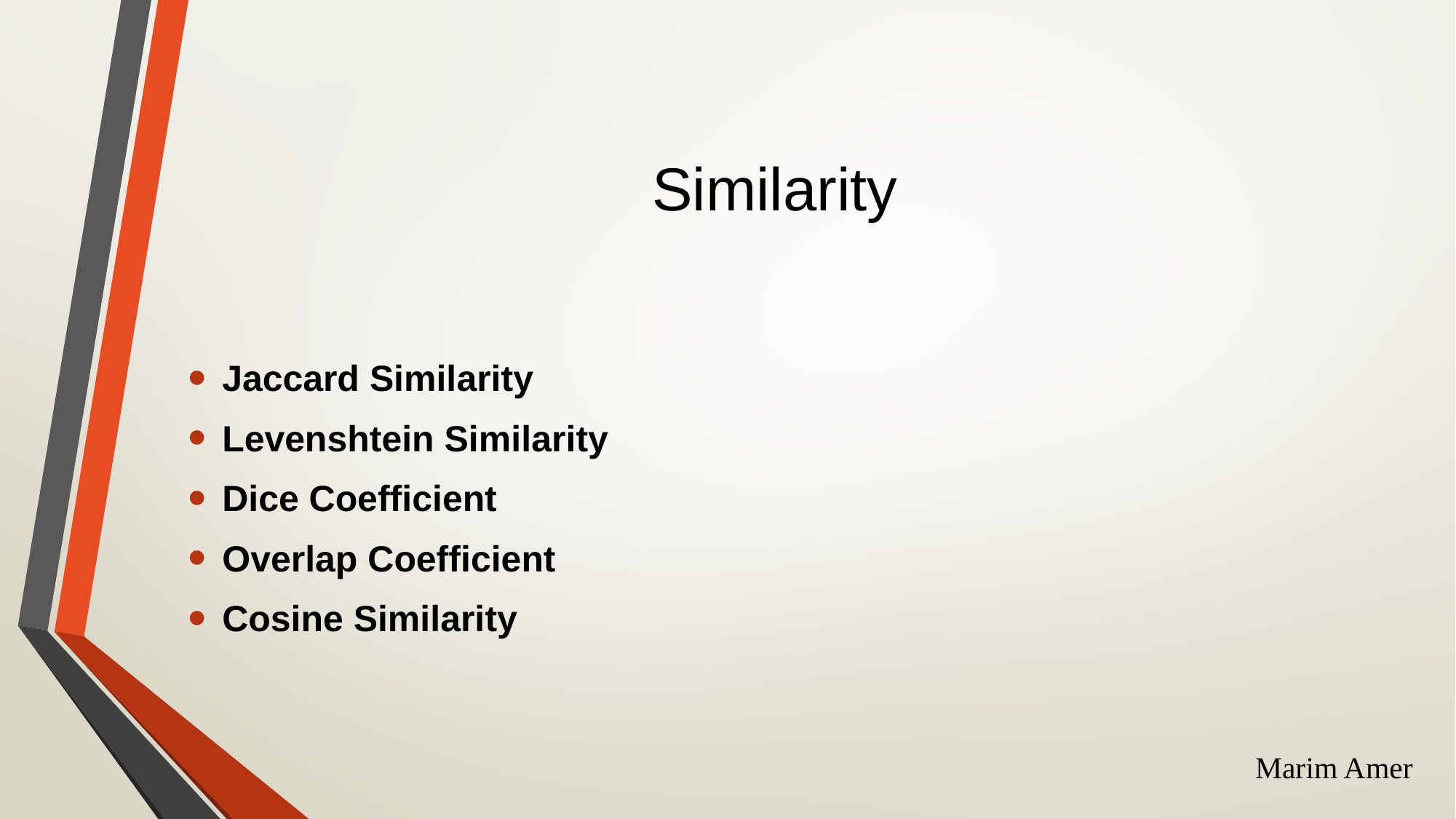

# Similarity
Jaccard Similarity
Levenshtein Similarity
Dice Coefficient
Overlap Coefficient
Cosine Similarity

Marim Amer